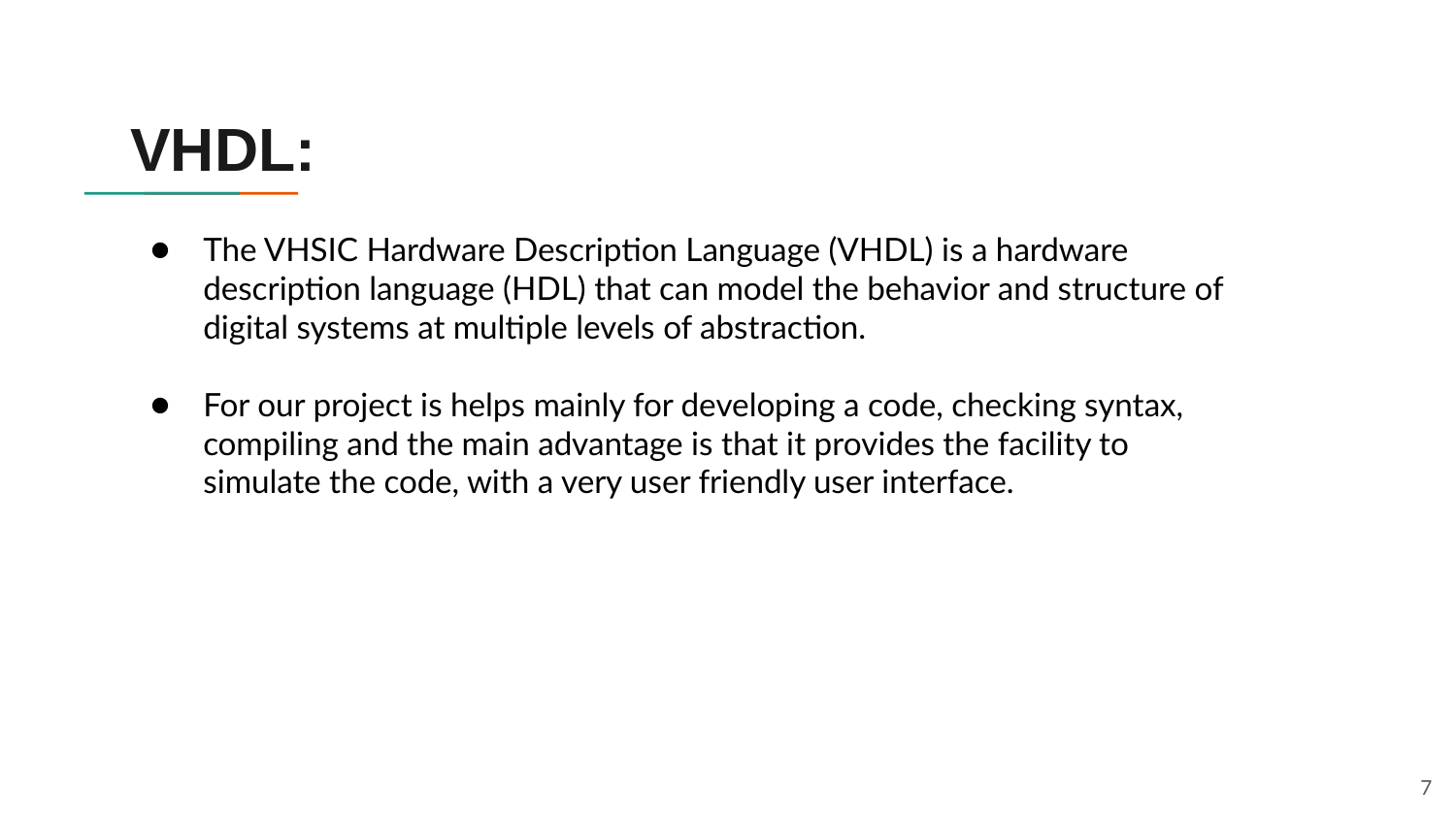

# VHDL:
The VHSIC Hardware Description Language (VHDL) is a hardware description language (HDL) that can model the behavior and structure of digital systems at multiple levels of abstraction.

For our project is helps mainly for developing a code, checking syntax, compiling and the main advantage is that it provides the facility to simulate the code, with a very user friendly user interface.
7